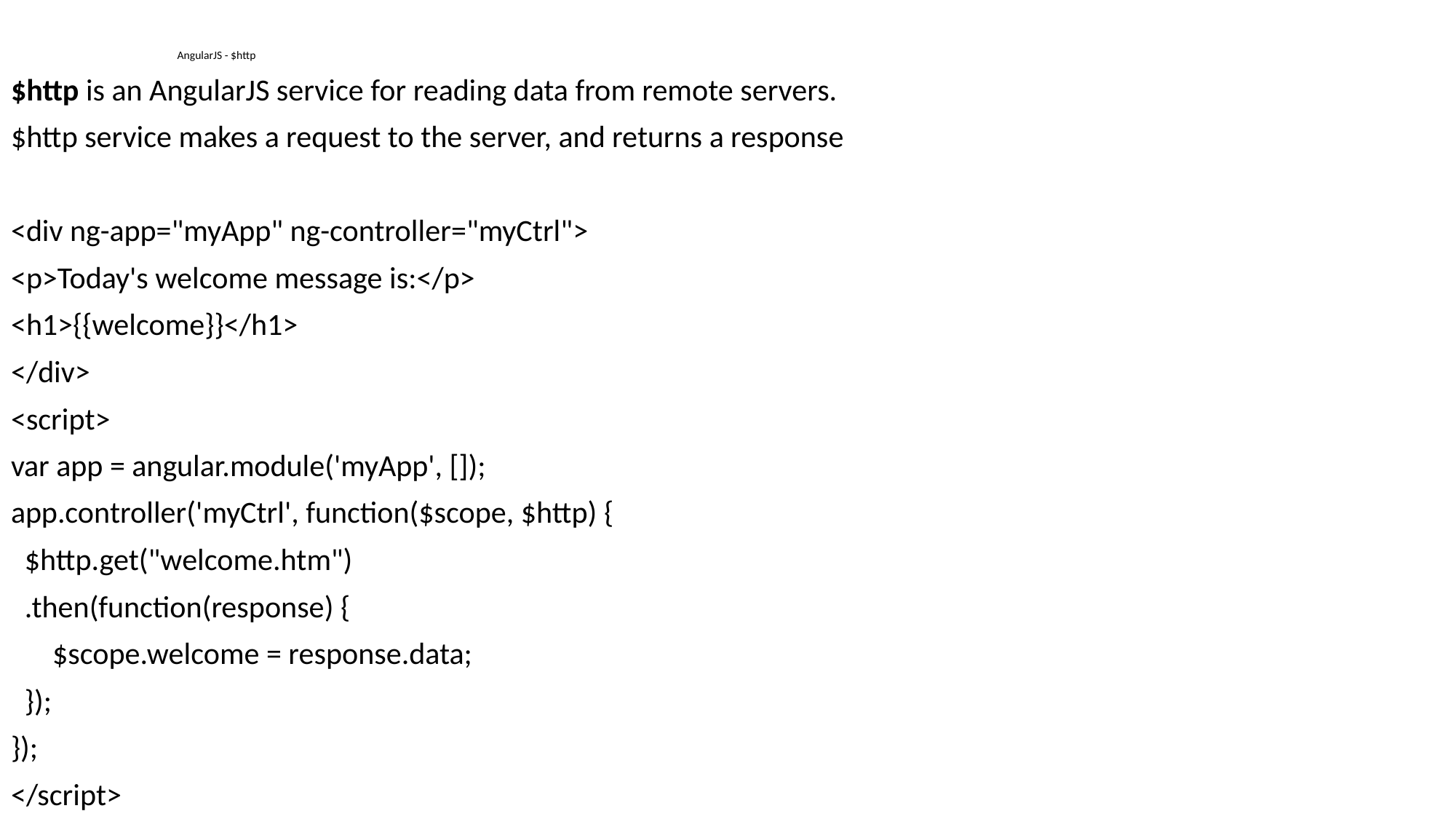

# AngularJS - $http
$http is an AngularJS service for reading data from remote servers.
$http service makes a request to the server, and returns a response

<div ng-app="myApp" ng-controller="myCtrl">
<p>Today's welcome message is:</p>
<h1>{{welcome}}</h1>
</div>
<script>
var app = angular.module('myApp', []);
app.controller('myCtrl', function($scope, $http) {
  $http.get("welcome.htm")
  .then(function(response) {
      $scope.welcome = response.data;
  });
});
</script>